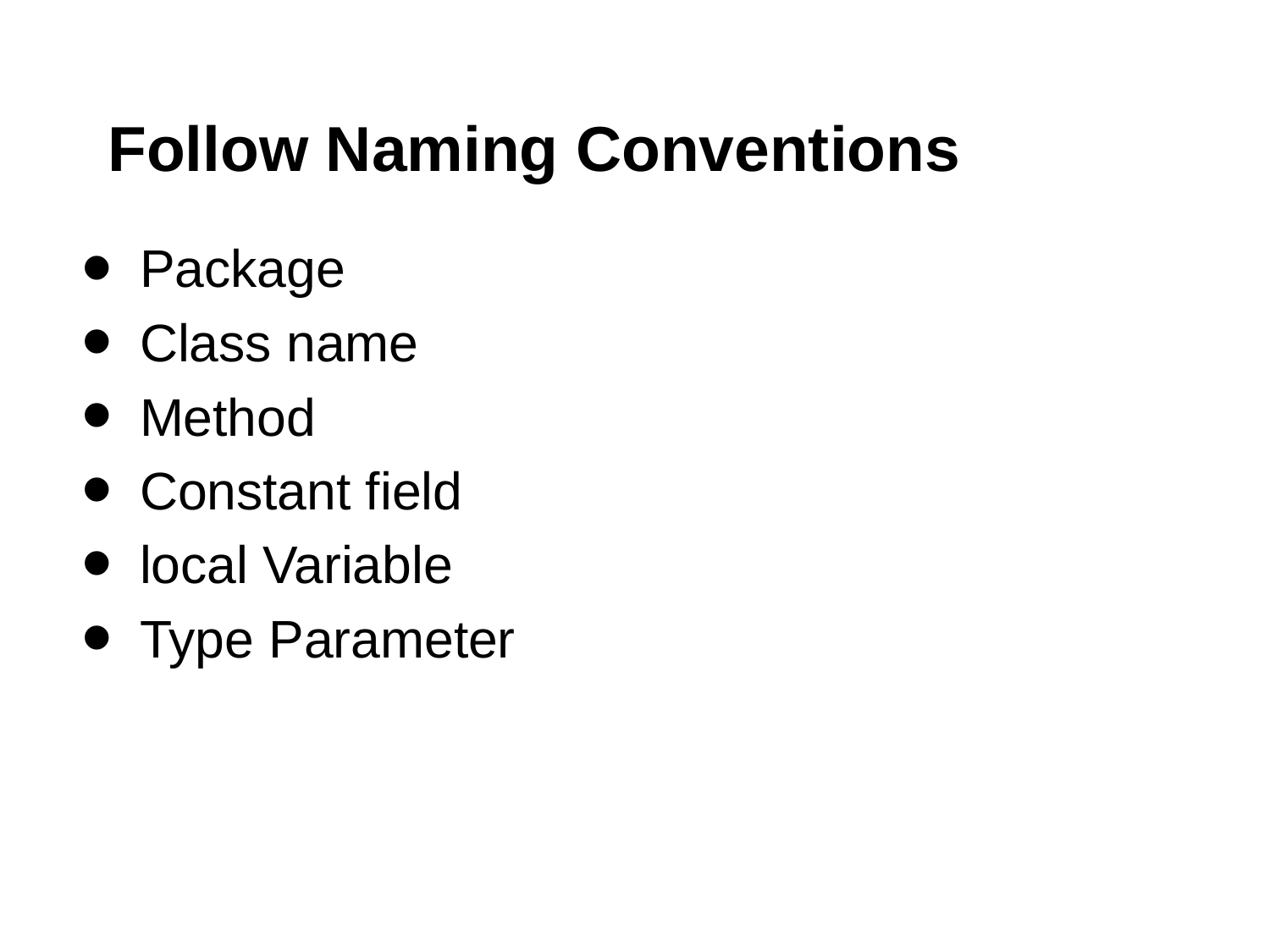

# Follow Naming Conventions
Package
Class name
Method
Constant field
local Variable
Type Parameter